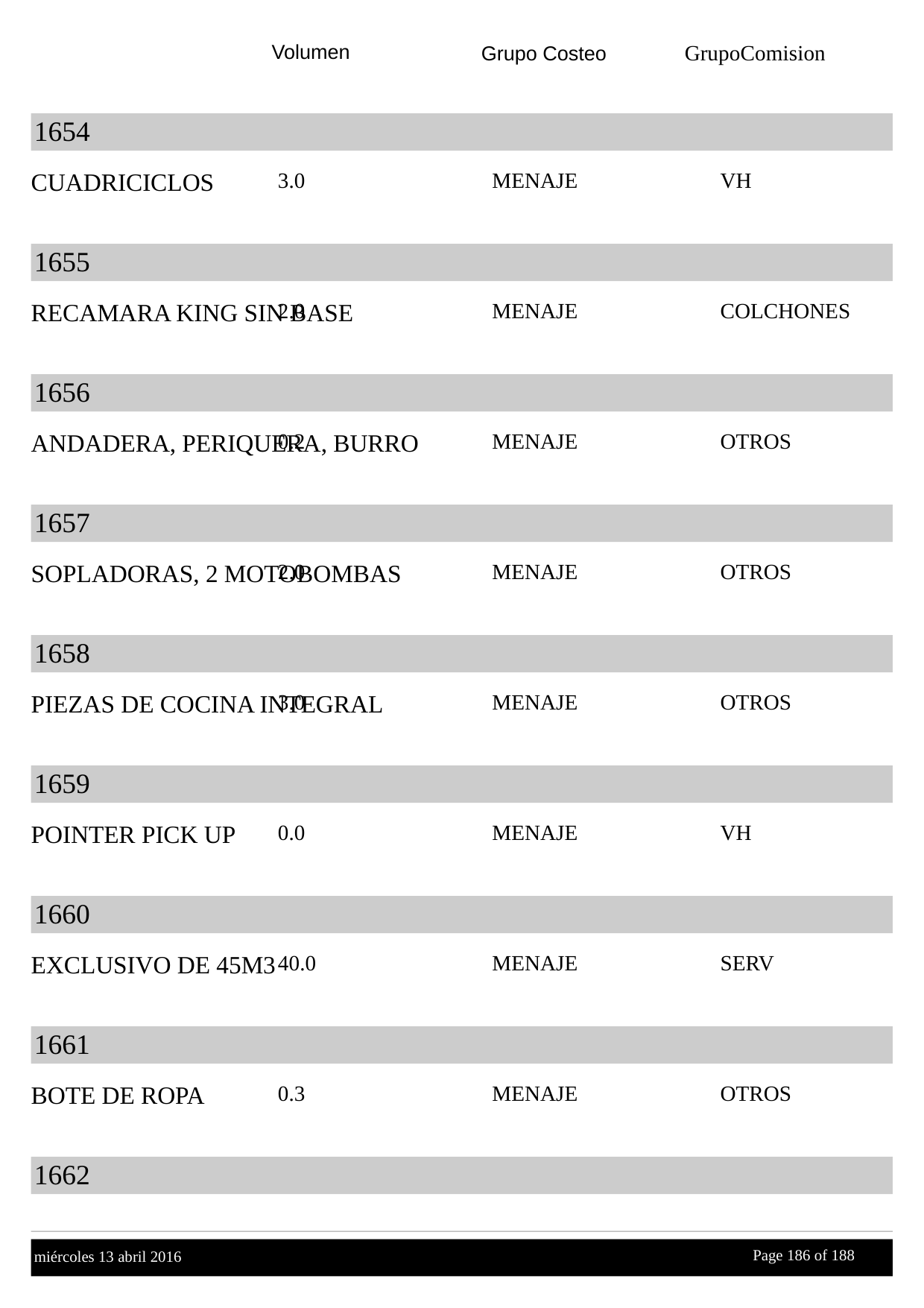

Volumen
GrupoComision
Grupo Costeo

1654
CUADRICICLOS
3.0
MENAJE
VH

1655
RECAMARA KING SIN BASE
2.0
MENAJE
COLCHONES

1656
ANDADERA, PERIQUERA, BURRO
0.2
MENAJE
OTROS

1657
SOPLADORAS, 2 MOTOBOMBAS
2.0
MENAJE
OTROS

1658
PIEZAS DE COCINA INTEGRAL
3.0
MENAJE
OTROS

1659
POINTER PICK UP
0.0
MENAJE
VH

1660
EXCLUSIVO DE 45M3
40.0
MENAJE
SERV

1661
BOTE DE ROPA
0.3
MENAJE
OTROS

1662

Page 186 of
 188
miércoles 13 abril 2016